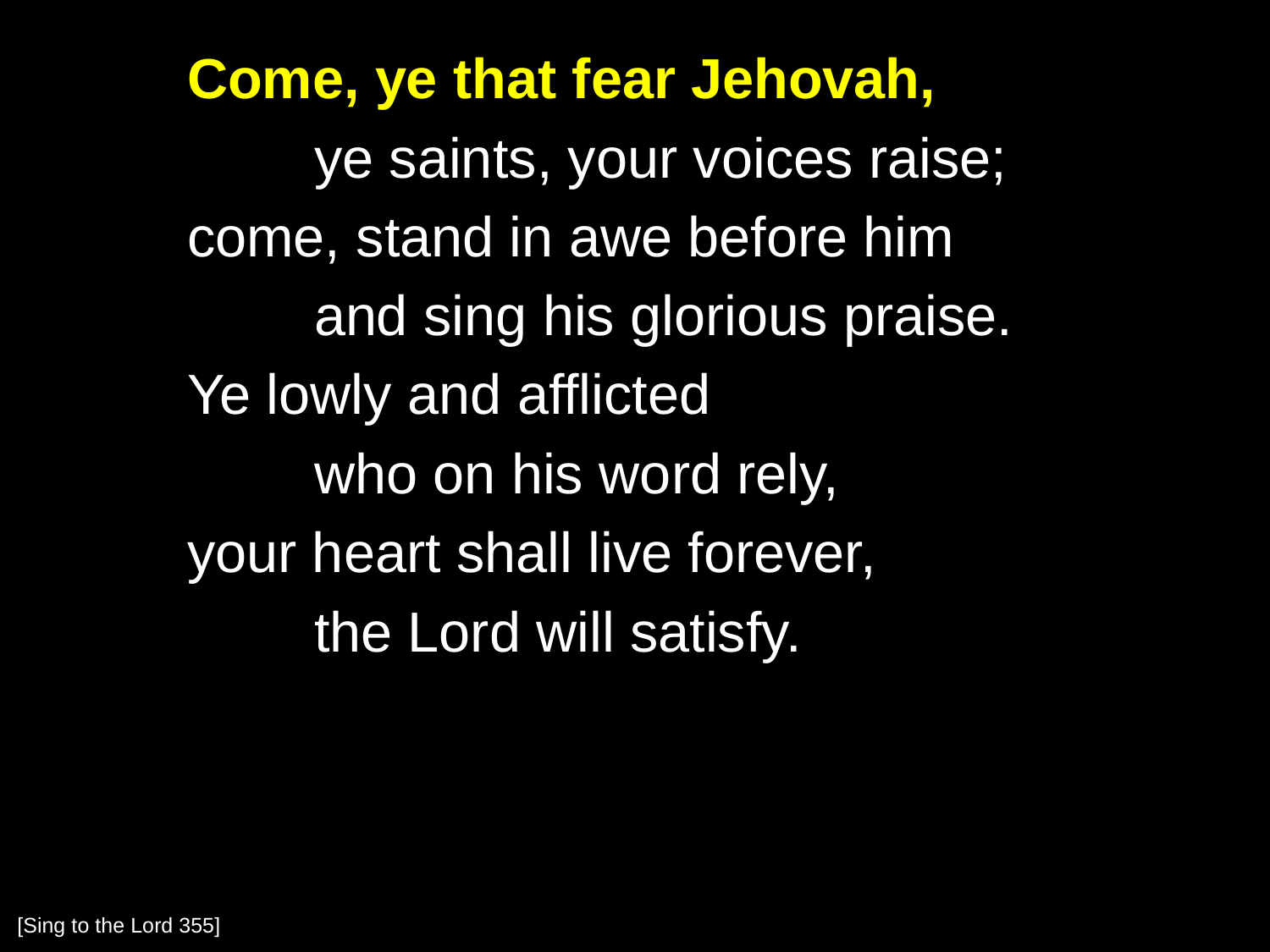

Come, ye that fear Jehovah,
		ye saints, your voices raise;
	come, stand in awe before him
		and sing his glorious praise.
	Ye lowly and afflicted
		who on his word rely,
	your heart shall live forever,
		the Lord will satisfy.
[Sing to the Lord 355]